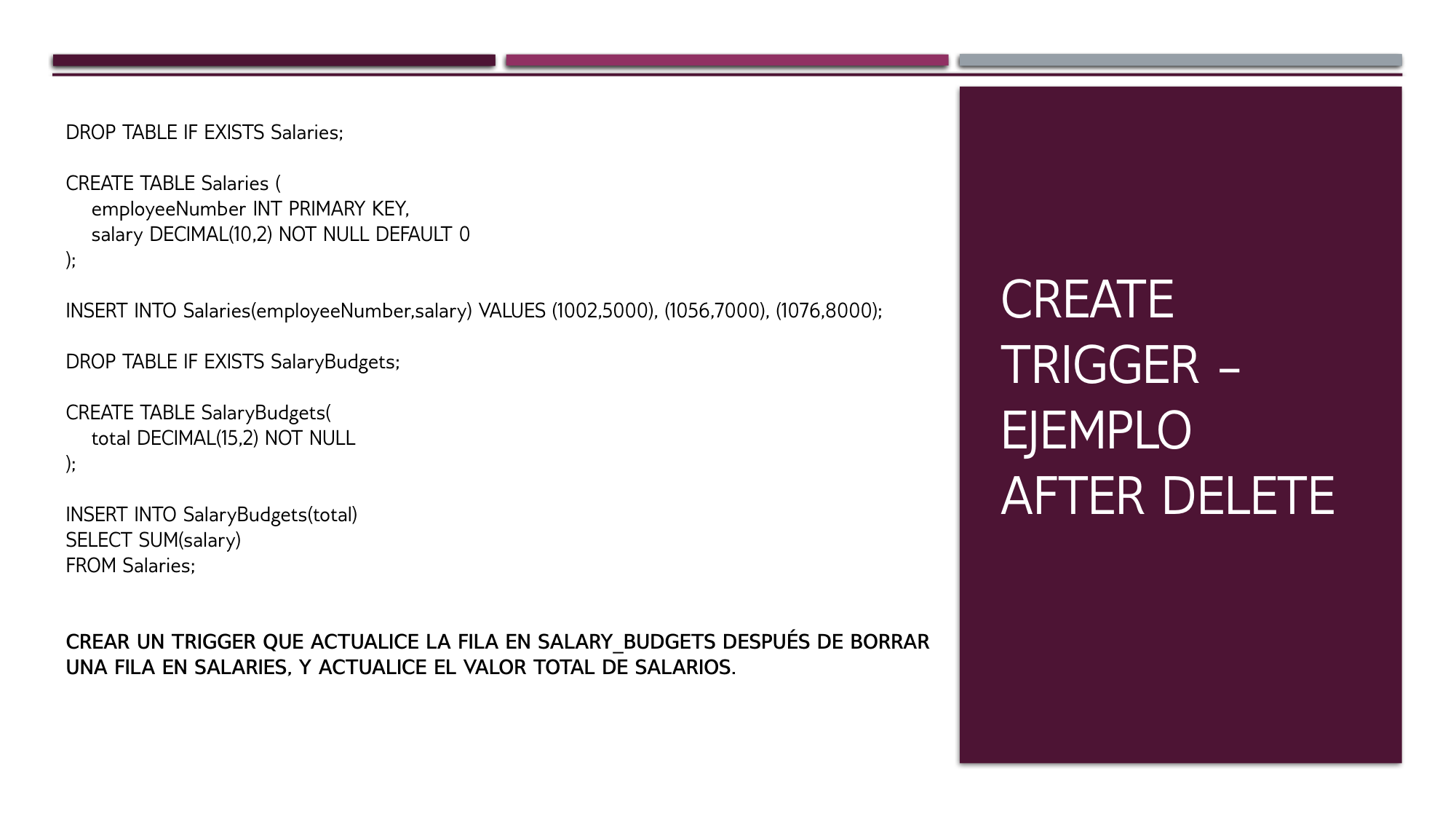

DROP TABLE IF EXISTS Salaries;

CREATE TABLE Salaries (
    employeeNumber INT PRIMARY KEY,
    salary DECIMAL(10,2) NOT NULL DEFAULT 0
);

INSERT INTO Salaries(employeeNumber,salary) VALUES (1002,5000), (1056,7000), (1076,8000);

DROP TABLE IF EXISTS SalaryBudgets;

CREATE TABLE SalaryBudgets(
    total DECIMAL(15,2) NOT NULL
);

INSERT INTO SalaryBudgets(total)
SELECT SUM(salary)
FROM Salaries;

CREAR UN TRIGGER QUE ACTUALICE LA FILA EN SALARY_BUDGETS DESPUÉS DE BORRAR UNA FILA EN SALARIES, Y ACTUALICE EL VALOR TOTAL DE SALARIOS.
# CREATE TRIGGER – EJEMPLO AFTER DELETE